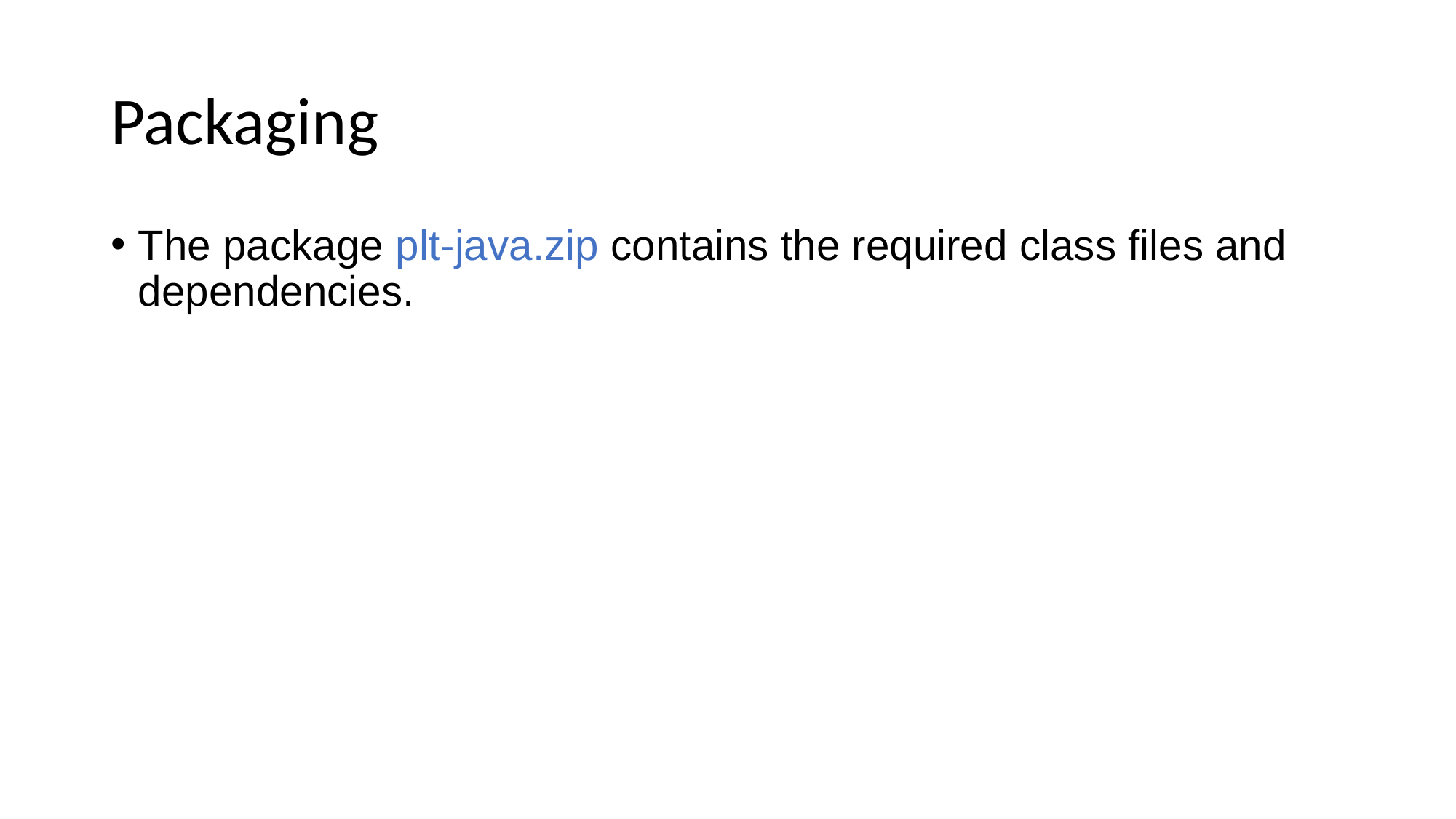

# Packaging
The package plt-java.zip contains the required class files and dependencies.